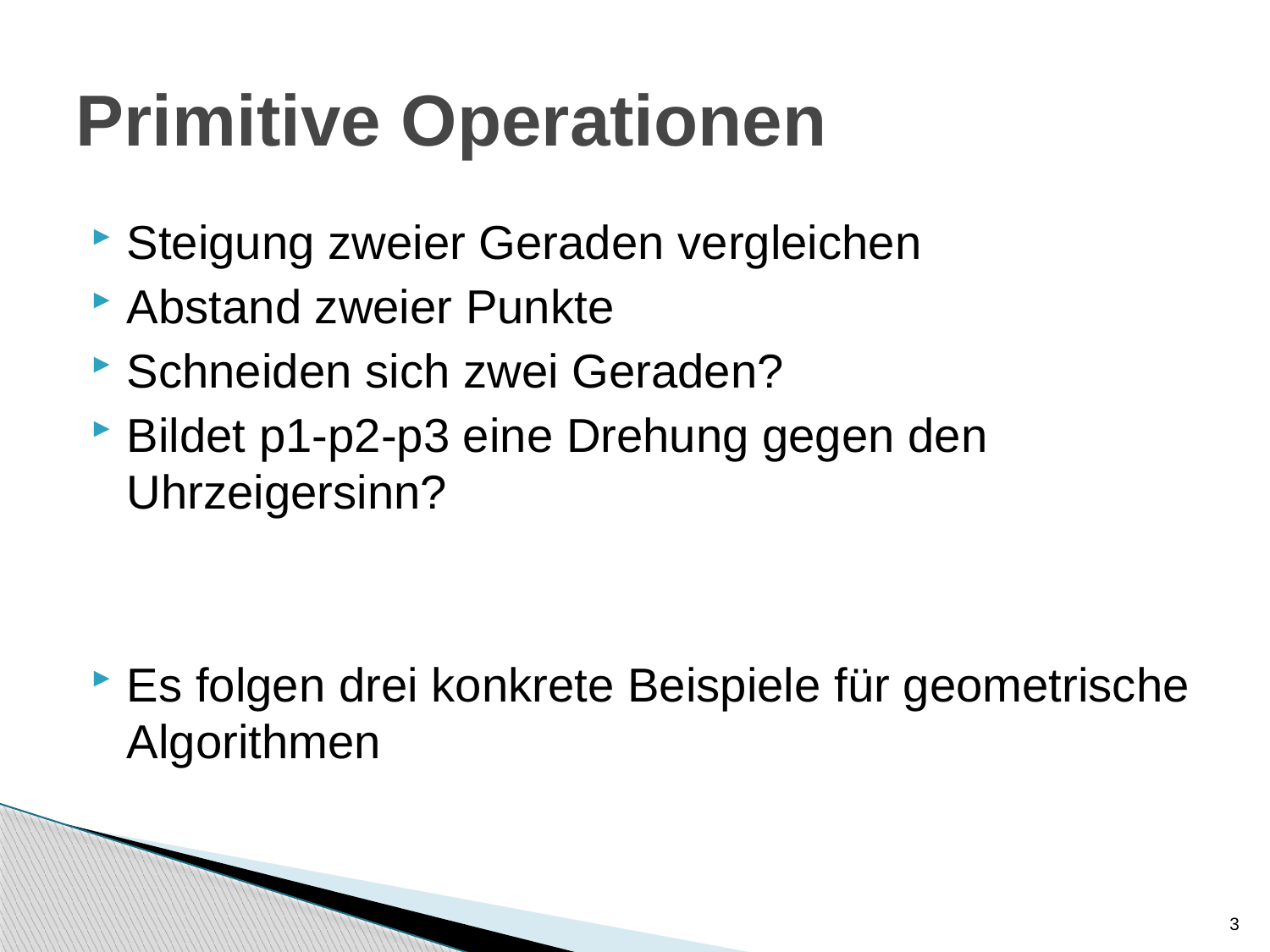

# Primitive Operationen
Steigung zweier Geraden vergleichen
Abstand zweier Punkte
Schneiden sich zwei Geraden?
Bildet p1-p2-p3 eine Drehung gegen den Uhrzeigersinn?

Es folgen drei konkrete Beispiele für geometrische Algorithmen
3